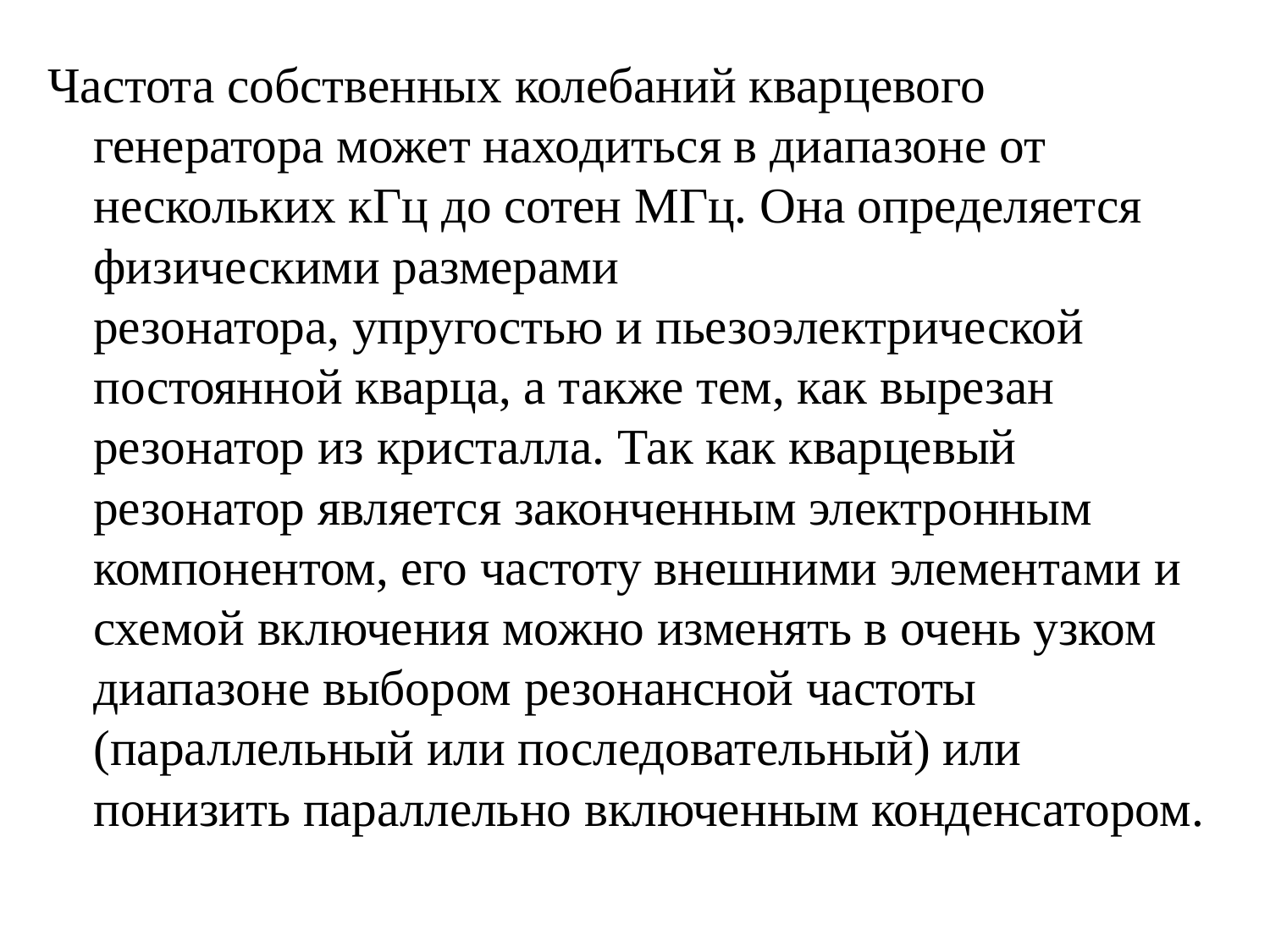

Частота собственных колебаний кварцевого генератора может находиться в диапазоне от нескольких кГц до сотен МГц. Она определяется физическими размерами резонатора, упругостью и пьезоэлектрической постоянной кварца, а также тем, как вырезан резонатор из кристалла. Так как кварцевый резонатор является законченным электронным компонентом, его частоту внешними элементами и схемой включения можно изменять в очень узком диапазоне выбором резонансной частоты (параллельный или последовательный) или понизить параллельно включенным конденсатором.